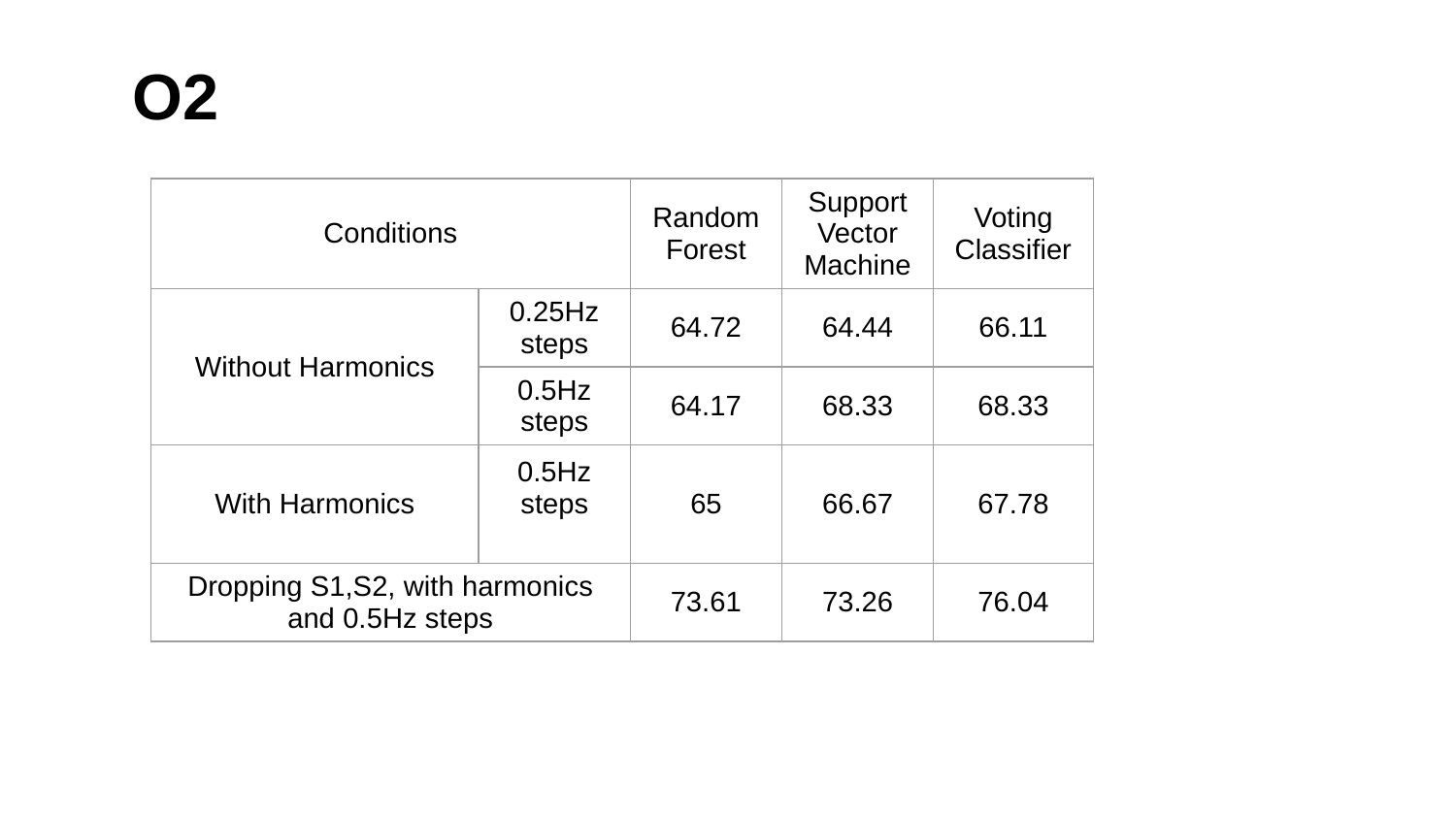

O2
| Conditions |  | Random Forest | Support Vector Machine | Voting Classifier |
| --- | --- | --- | --- | --- |
| Without Harmonics | 0.25Hz steps | 64.72 | 64.44 | 66.11 |
|  | 0.5Hz steps | 64.17 | 68.33 | 68.33 |
| With Harmonics | 0.5Hz steps | 65 | 66.67 | 67.78 |
| Dropping S1,S2, with harmonics and 0.5Hz steps |  | 73.61 | 73.26 | 76.04 |